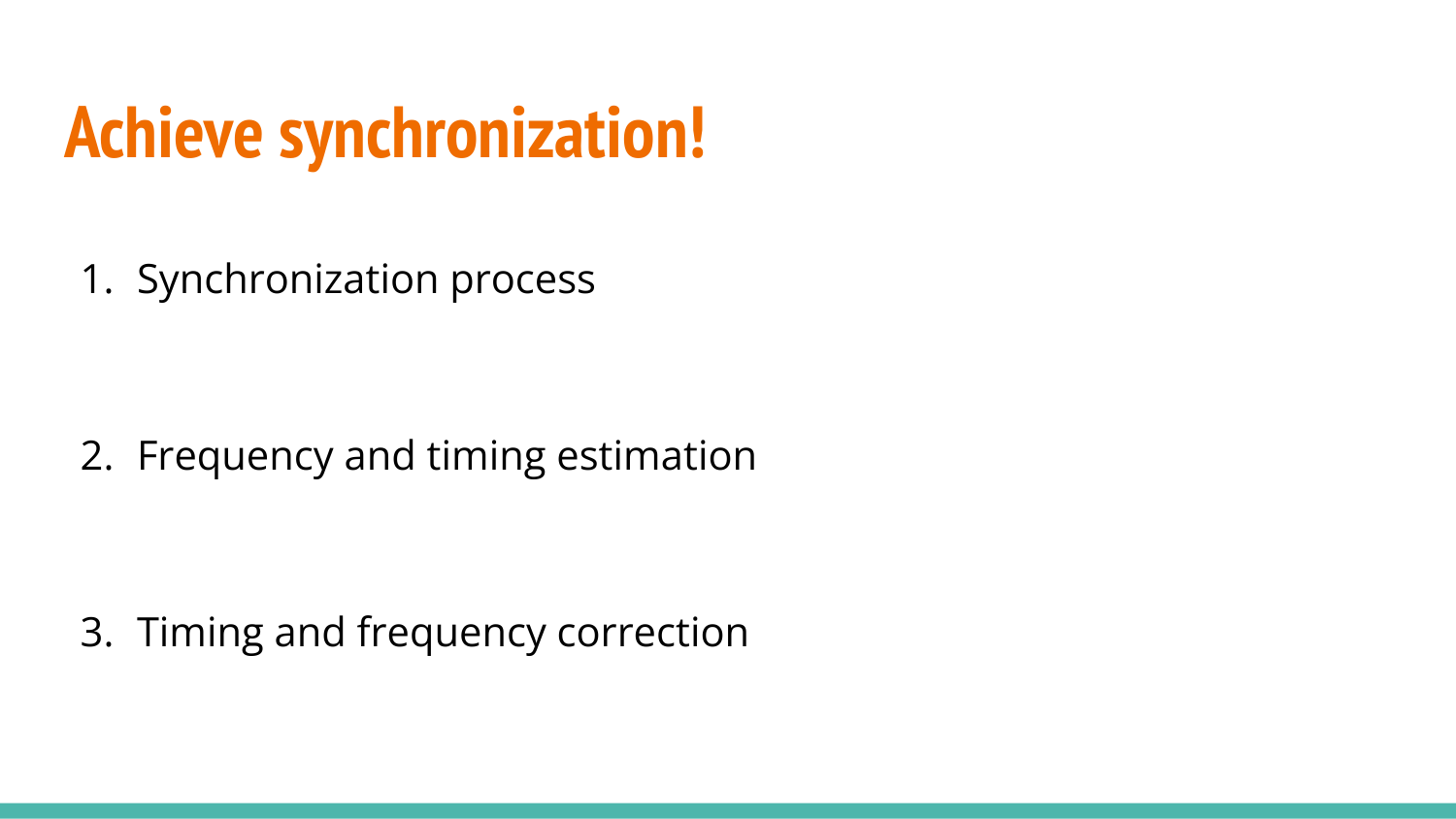

# Achieve synchronization!
Synchronization process

Frequency and timing estimation

Timing and frequency correction